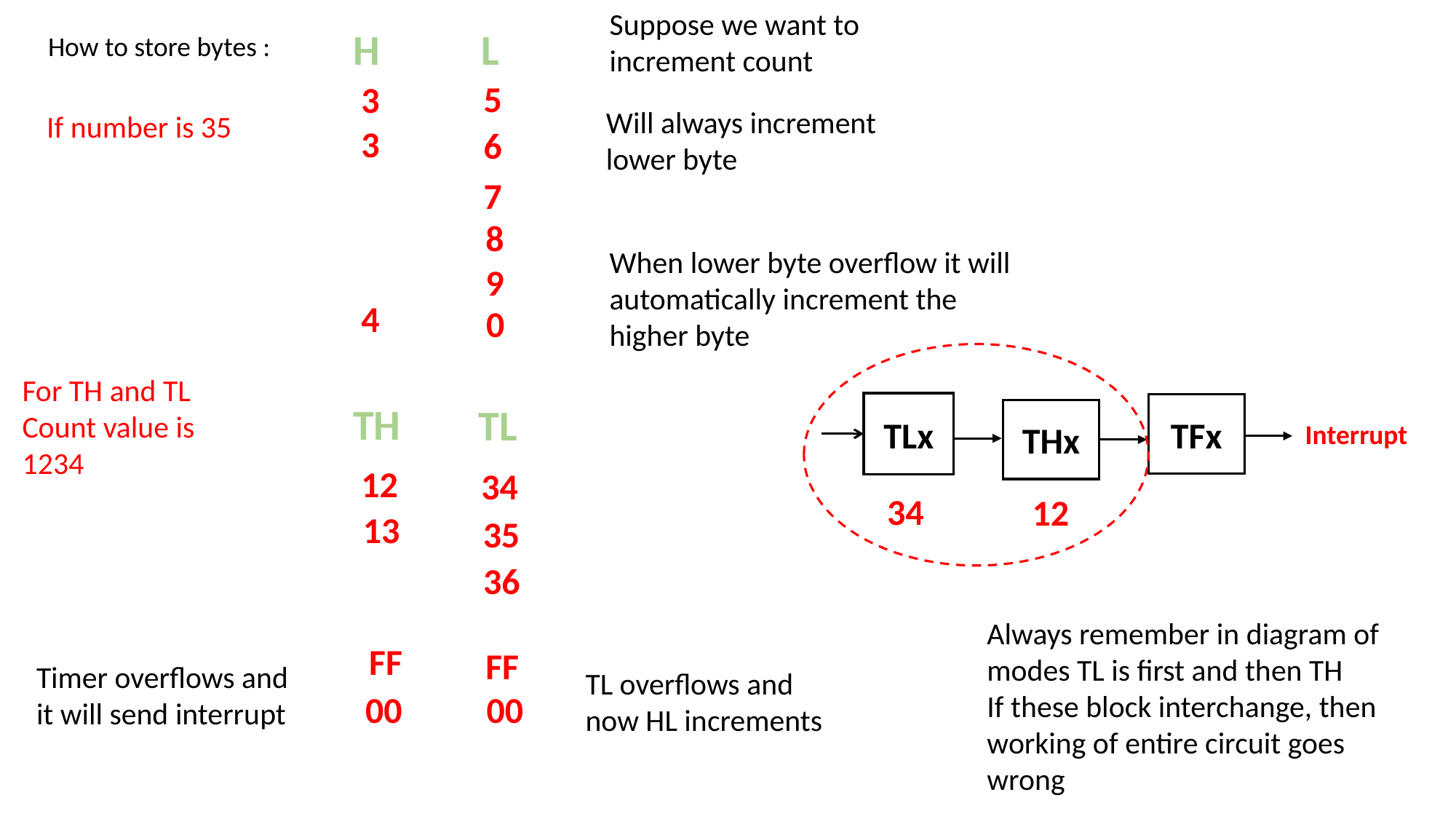

Suppose we want to increment count
H
L
How to store bytes :
5
3
|  |  |
| --- | --- |
|  |  |
|  |  |
|  |  |
|  |  |
|  |  |
Will always increment lower byte
If number is 35
3
6
7
8
When lower byte overflow it will automatically increment the higher byte
9
4
0

For TH and TL
Count value is 1234
TH
TL
TLx
TFx
THx
Interrupt
12
34
|  |  |
| --- | --- |
|  |  |
|  |  |
|  |  |
|  |  |
|  |  |
34
12
13
35
36
Always remember in diagram of modes TL is first and then TH
If these block interchange, then working of entire circuit goes wrong
FF
FF
Timer overflows and it will send interrupt
TL overflows and now HL increments
00
00